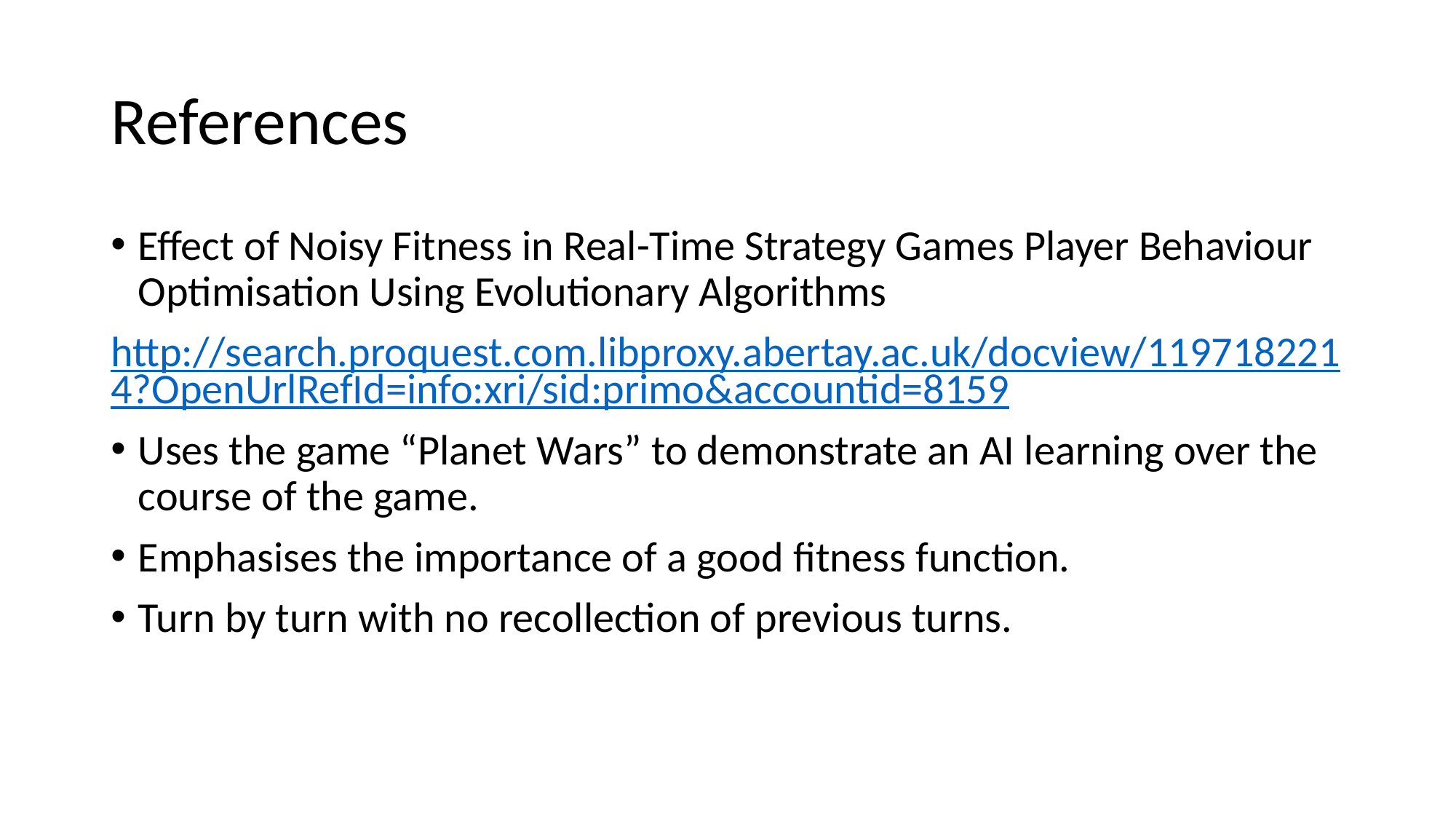

# References
Effect of Noisy Fitness in Real-Time Strategy Games Player Behaviour Optimisation Using Evolutionary Algorithms
http://search.proquest.com.libproxy.abertay.ac.uk/docview/1197182214?OpenUrlRefId=info:xri/sid:primo&accountid=8159
Uses the game “Planet Wars” to demonstrate an AI learning over the course of the game.
Emphasises the importance of a good fitness function.
Turn by turn with no recollection of previous turns.